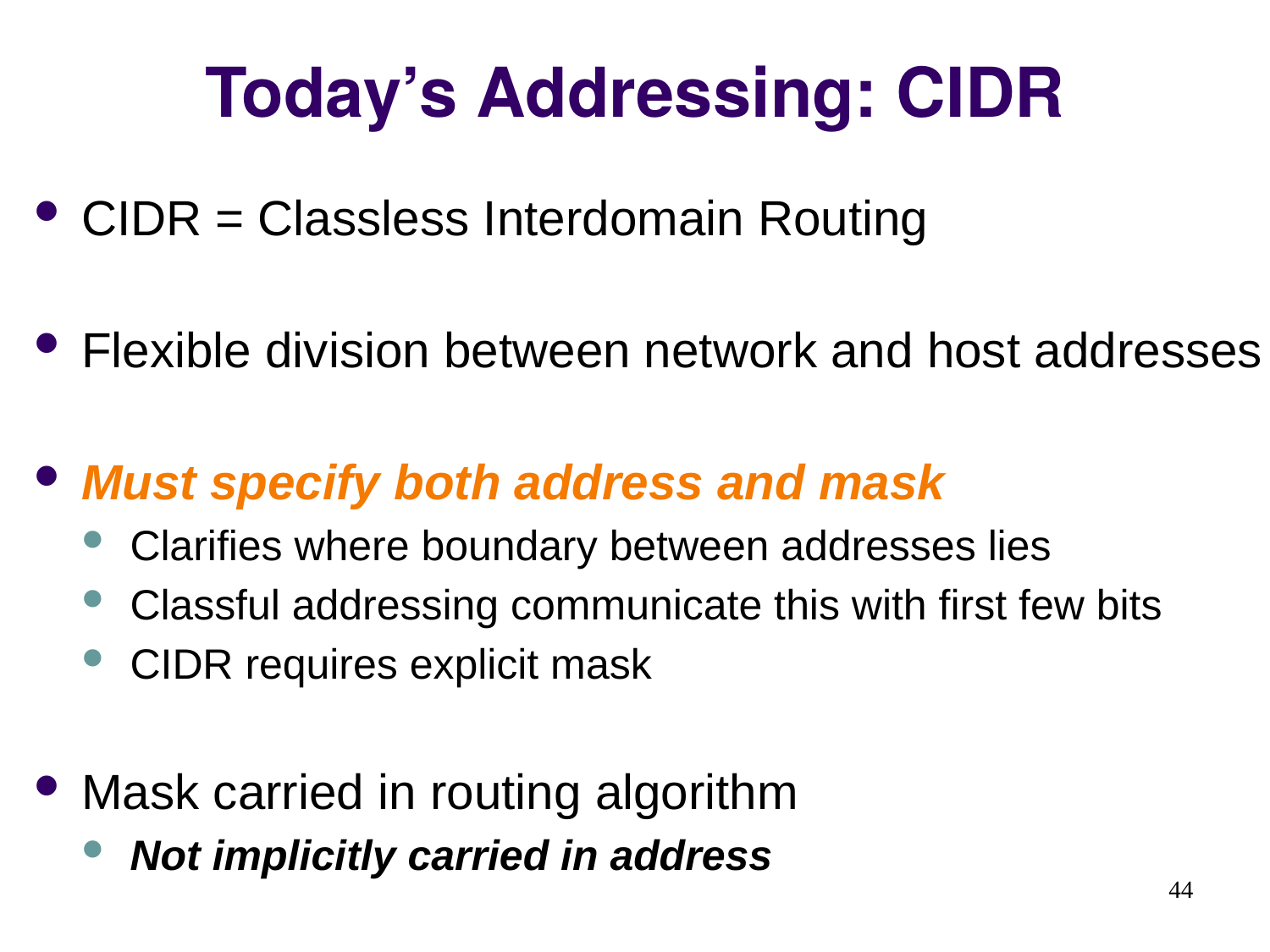

# Today’s Addressing: CIDR
CIDR = Classless Interdomain Routing

Flexible division between network and host addresses

Must specify both address and mask
Clarifies where boundary between addresses lies
Classful addressing communicate this with first few bits
CIDR requires explicit mask

Mask carried in routing algorithm
Not implicitly carried in address
44